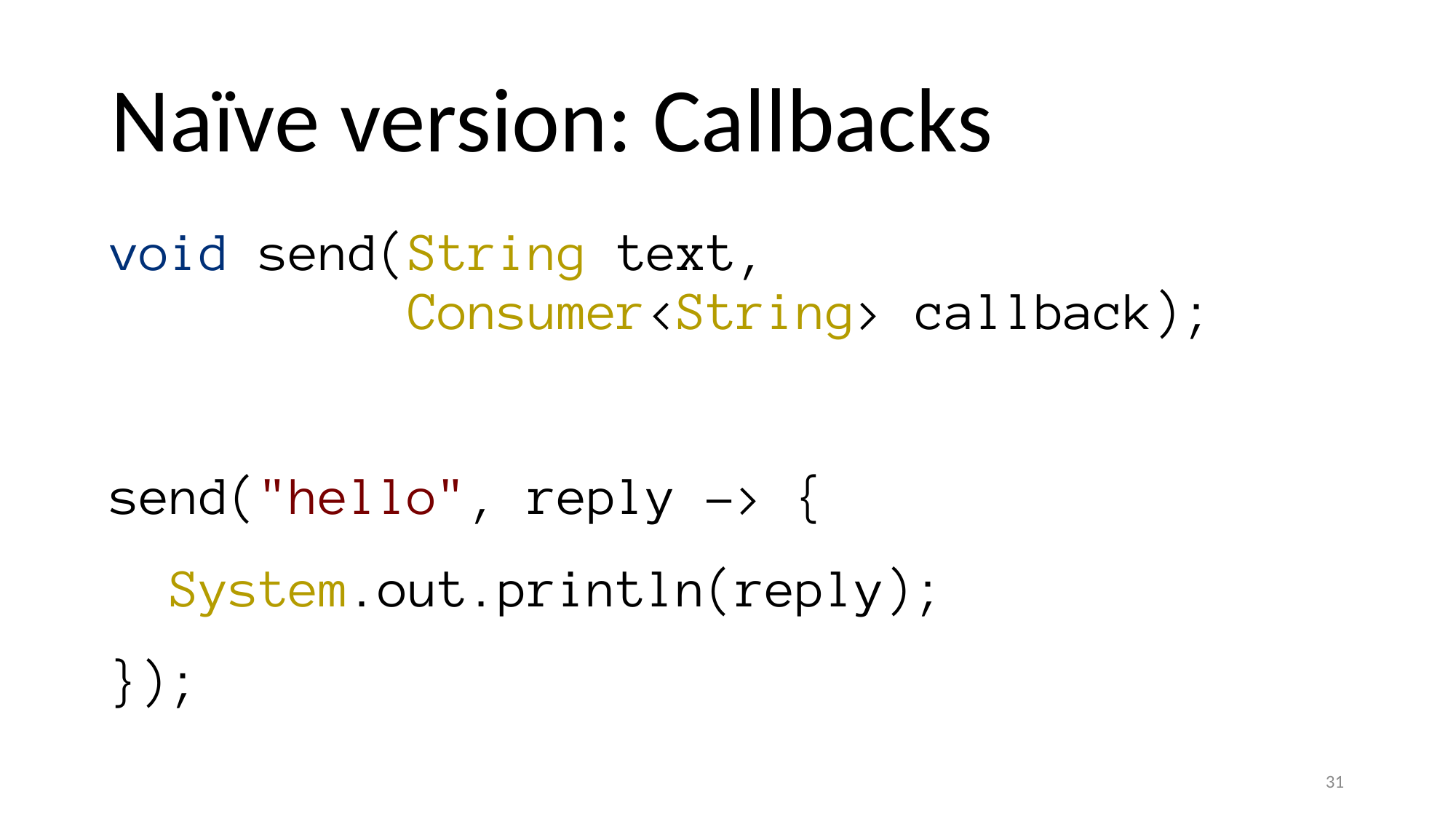

# Naïve version: Callbacks
void send(String text,
          Consumer<String> callback);

send("hello", reply -> {
  System.out.println(reply);
});
31